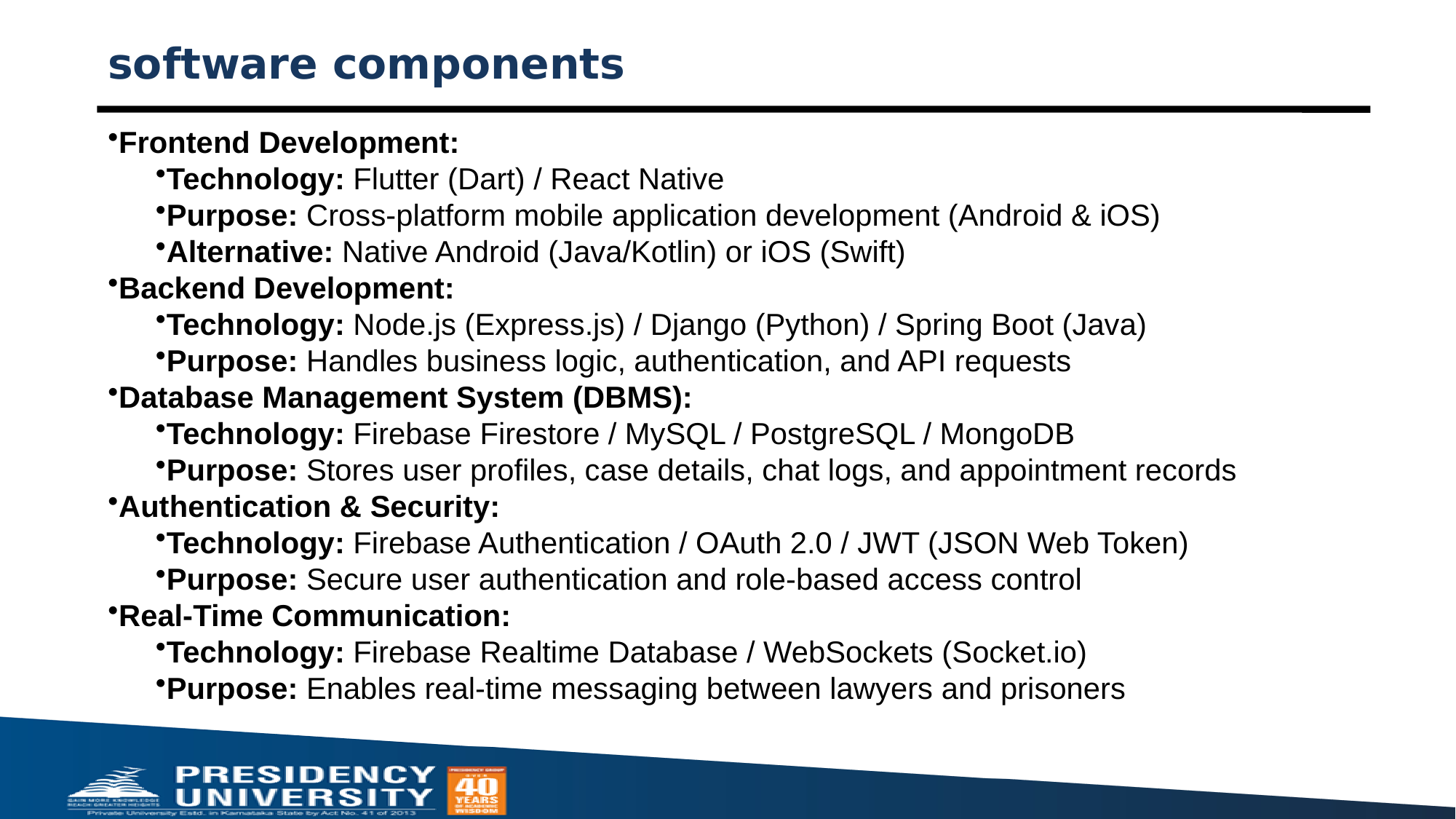

# software components
Frontend Development:
Technology: Flutter (Dart) / React Native
Purpose: Cross-platform mobile application development (Android & iOS)
Alternative: Native Android (Java/Kotlin) or iOS (Swift)
Backend Development:
Technology: Node.js (Express.js) / Django (Python) / Spring Boot (Java)
Purpose: Handles business logic, authentication, and API requests
Database Management System (DBMS):
Technology: Firebase Firestore / MySQL / PostgreSQL / MongoDB
Purpose: Stores user profiles, case details, chat logs, and appointment records
Authentication & Security:
Technology: Firebase Authentication / OAuth 2.0 / JWT (JSON Web Token)
Purpose: Secure user authentication and role-based access control
Real-Time Communication:
Technology: Firebase Realtime Database / WebSockets (Socket.io)
Purpose: Enables real-time messaging between lawyers and prisoners